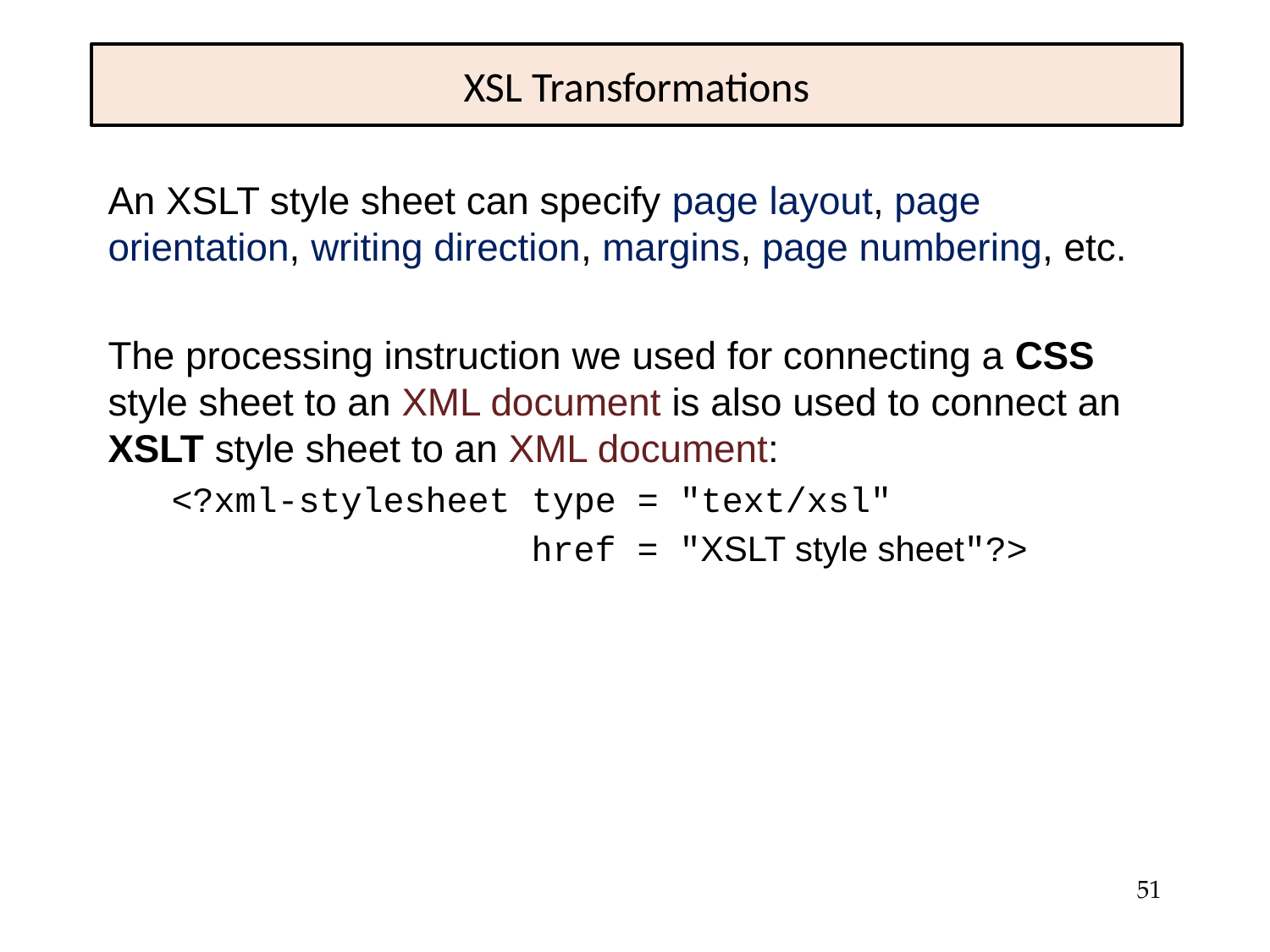

# XSL Transformations
An XSLT style sheet can specify page layout, page orientation, writing direction, margins, page numbering, etc.

The processing instruction we used for connecting a CSS style sheet to an XML document is also used to connect an XSLT style sheet to an XML document:
<?xml-stylesheet type = "text/xsl"
                 href = "XSLT style sheet"?>

51